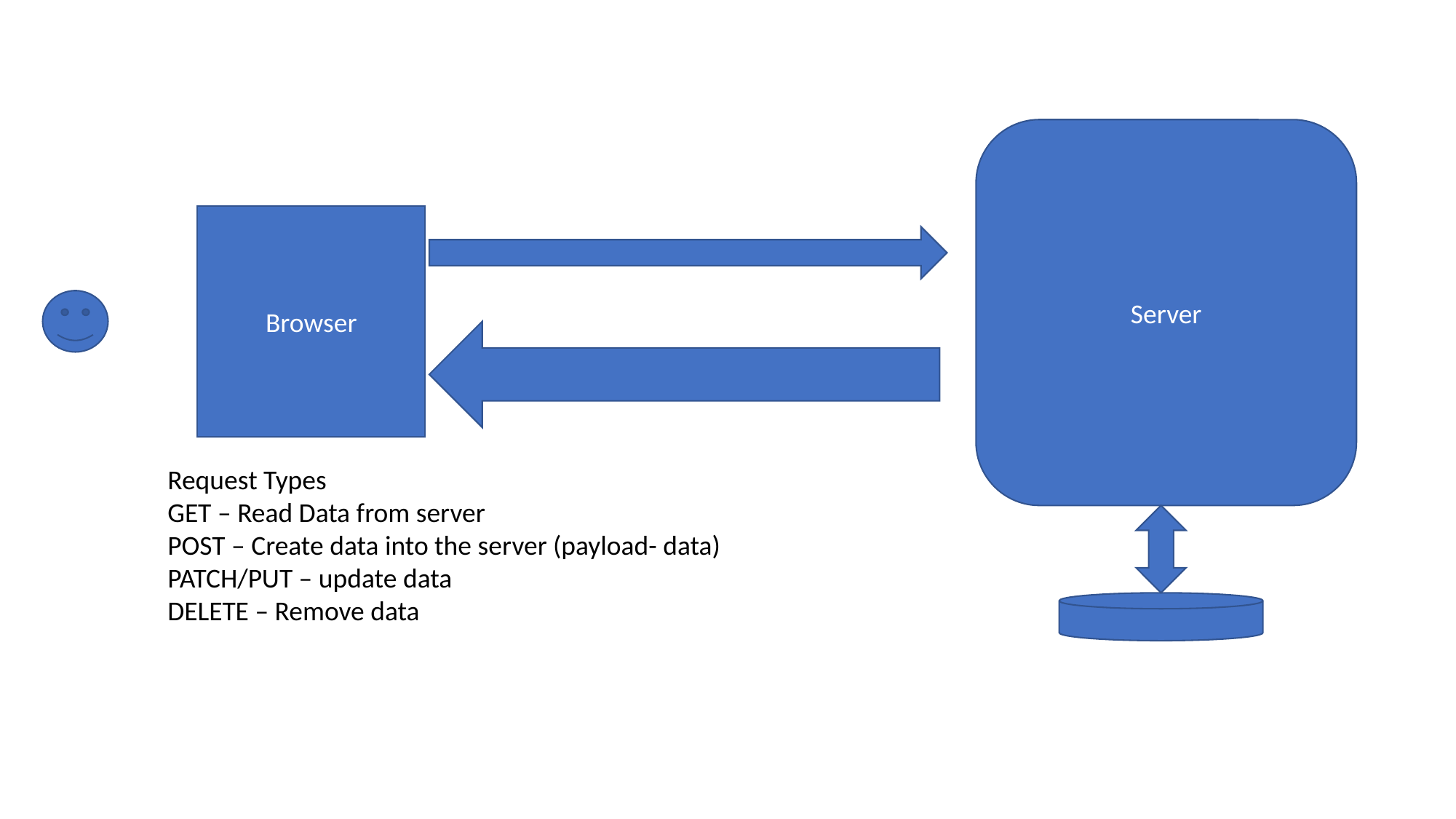

Server
Browser

Request Types
GET – Read Data from server
POST – Create data into the server (payload- data)
PATCH/PUT – update data
DELETE – Remove data